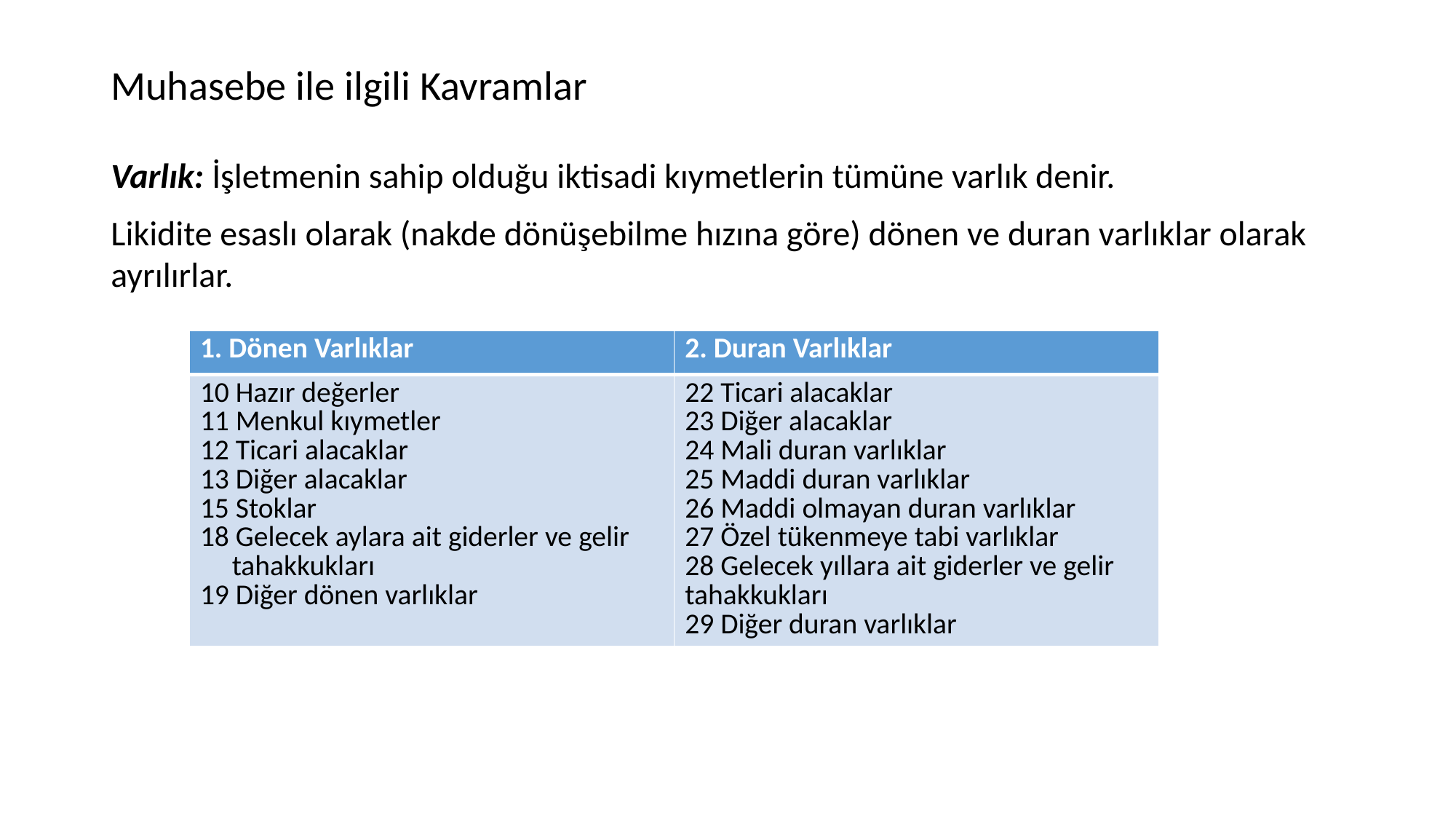

# Muhasebe ile ilgili Kavramlar
Varlık: İşletmenin sahip olduğu iktisadi kıymetlerin tümüne varlık denir.
Likidite esaslı olarak (nakde dönüşebilme hızına göre) dönen ve duran varlıklar olarak ayrılırlar.

| 1. Dönen Varlıklar | 2. Duran Varlıklar |
| --- | --- |
| 10 Hazır değerler 11 Menkul kıymetler 12 Ticari alacaklar 13 Diğer alacaklar 15 Stoklar 18 Gelecek aylara ait giderler ve gelir tahakkukları 19 Diğer dönen varlıklar | 22 Ticari alacaklar 23 Diğer alacaklar 24 Mali duran varlıklar 25 Maddi duran varlıklar 26 Maddi olmayan duran varlıklar 27 Özel tükenmeye tabi varlıklar 28 Gelecek yıllara ait giderler ve gelir tahakkukları 29 Diğer duran varlıklar |